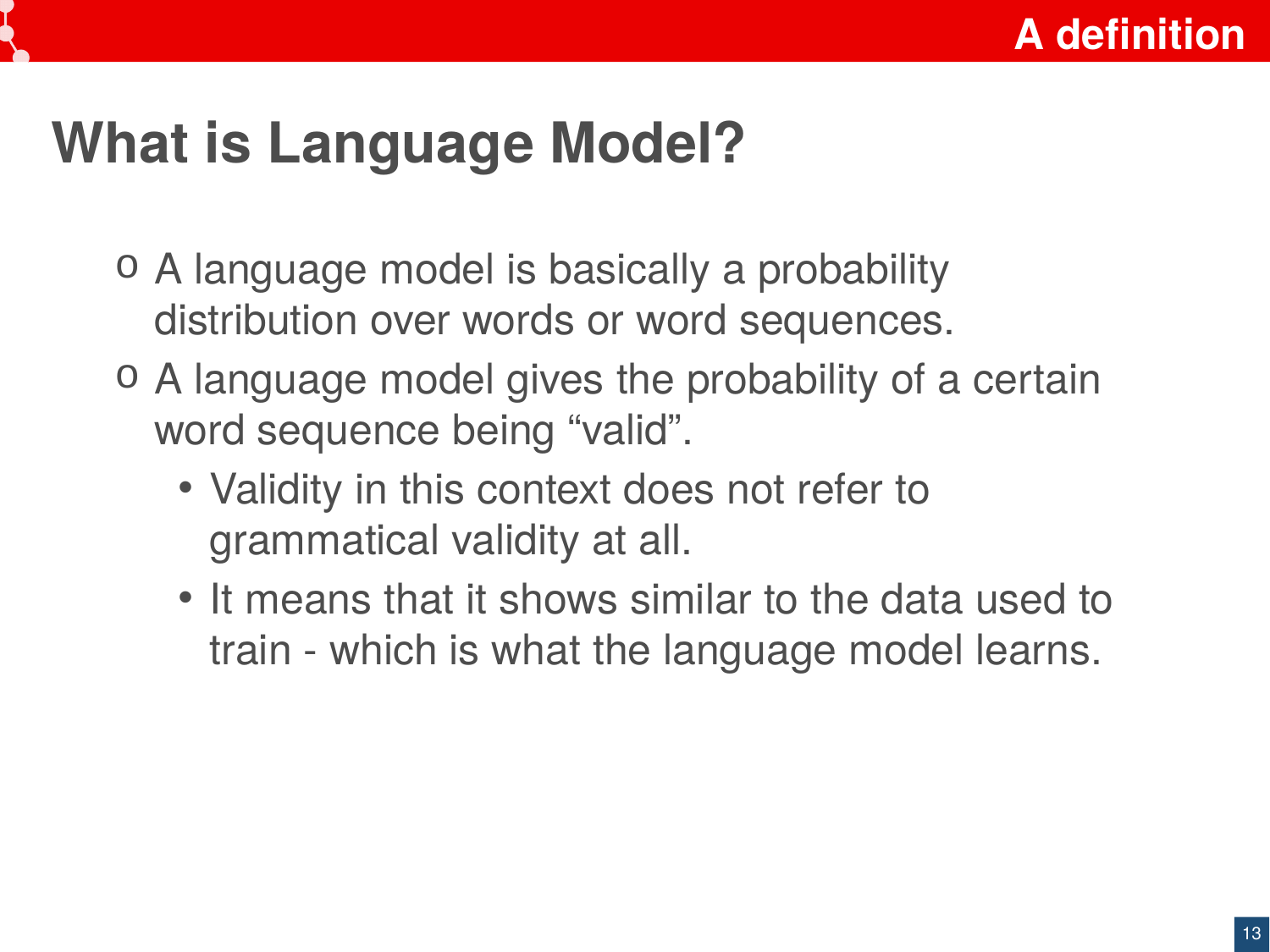

# A definition
What is Language Model?

A language model is basically a probability distribution over words or word sequences.
A language model gives the probability of a certain word sequence being “valid”.
Validity in this context does not refer to grammatical validity at all.
It means that it shows similar to the data used to train - which is what the language model learns.
13